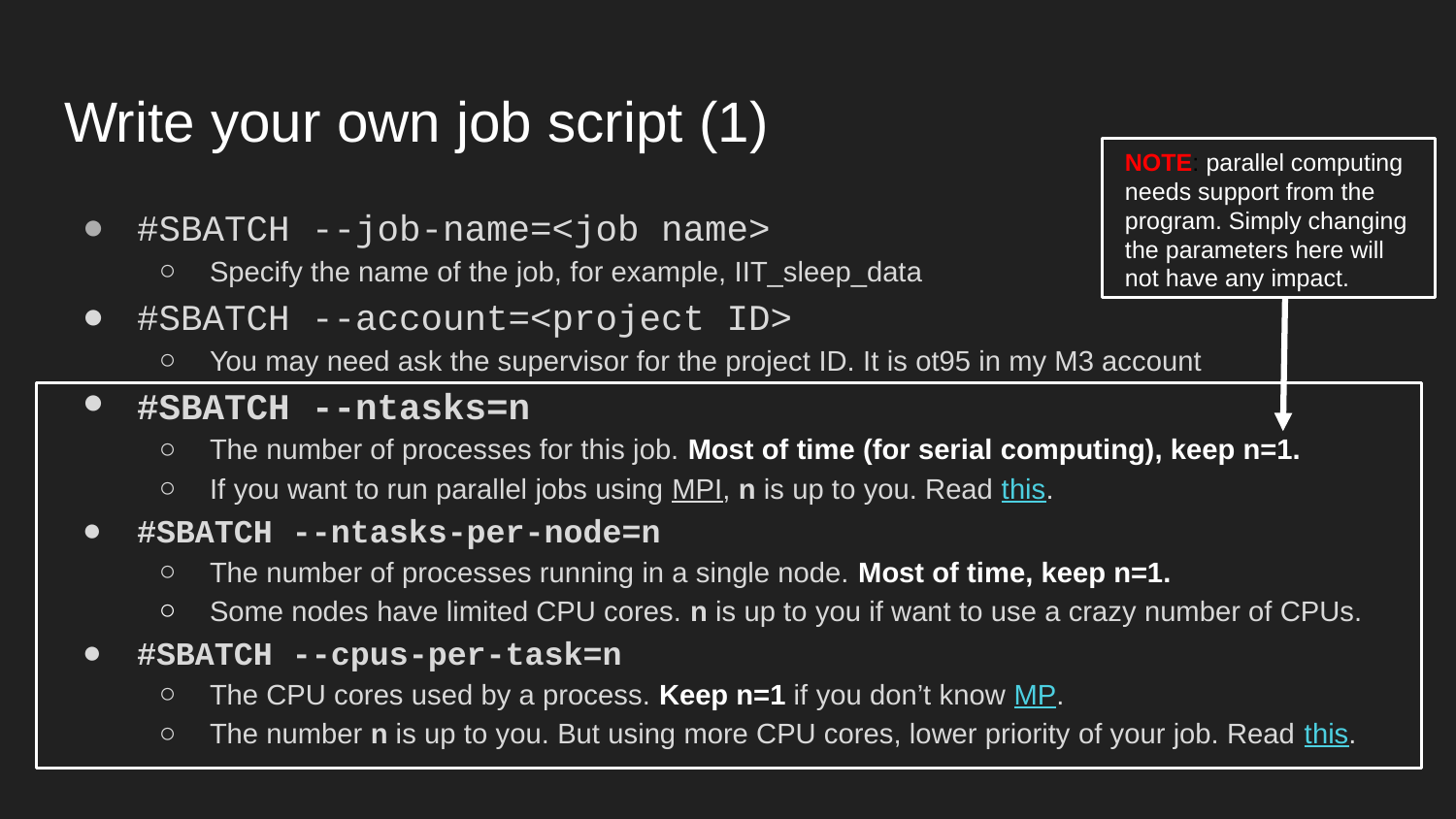

# Write your own job script (1)
NOTE: parallel computing needs support from the program. Simply changing the parameters here will not have any impact.

#SBATCH --job-name=<job name>
Specify the name of the job, for example, IIT_sleep_data
#SBATCH --account=<project ID>
You may need ask the supervisor for the project ID. It is ot95 in my M3 account
#SBATCH --ntasks=n
The number of processes for this job. Most of time (for serial computing), keep n=1.
If you want to run parallel jobs using MPI, n is up to you. Read this.
#SBATCH --ntasks-per-node=n
The number of processes running in a single node. Most of time, keep n=1.
Some nodes have limited CPU cores. n is up to you if want to use a crazy number of CPUs.
#SBATCH --cpus-per-task=n
The CPU cores used by a process. Keep n=1 if you don’t know MP.
The number n is up to you. But using more CPU cores, lower priority of your job. Read this.